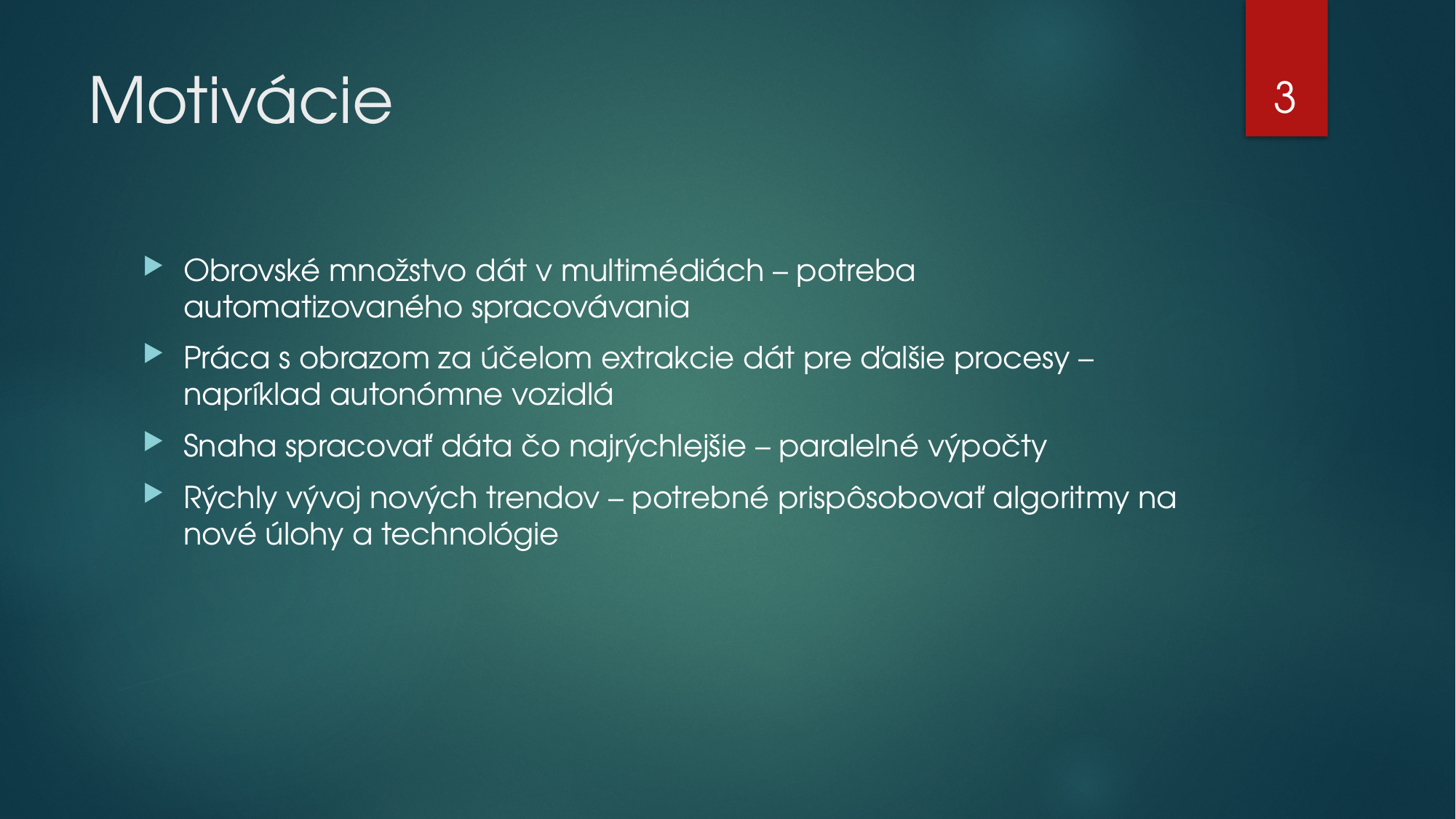

3
# Motivácie
Obrovské množstvo dát v multimédiách – potreba automatizovaného spracovávania
Práca s obrazom za účelom extrakcie dát pre ďalšie procesy – napríklad autonómne vozidlá
Snaha spracovať dáta čo najrýchlejšie – paralelné výpočty
Rýchly vývoj nových trendov – potrebné prispôsobovať algoritmy na nové úlohy a technológie